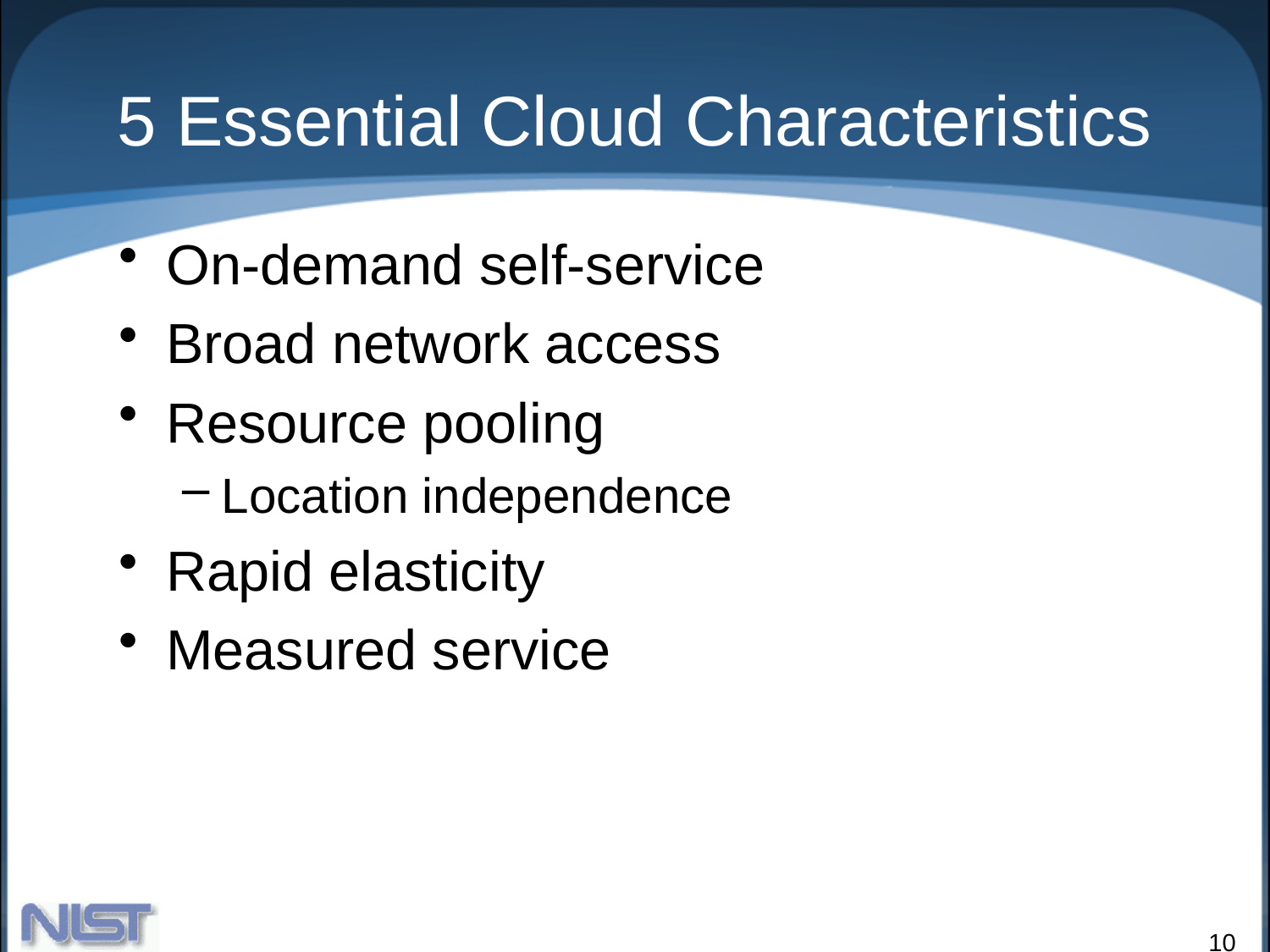

# 5 Essential Cloud Characteristics
On-demand self-service
Broad network access
Resource pooling
Location independence
Rapid elasticity
Measured service

10